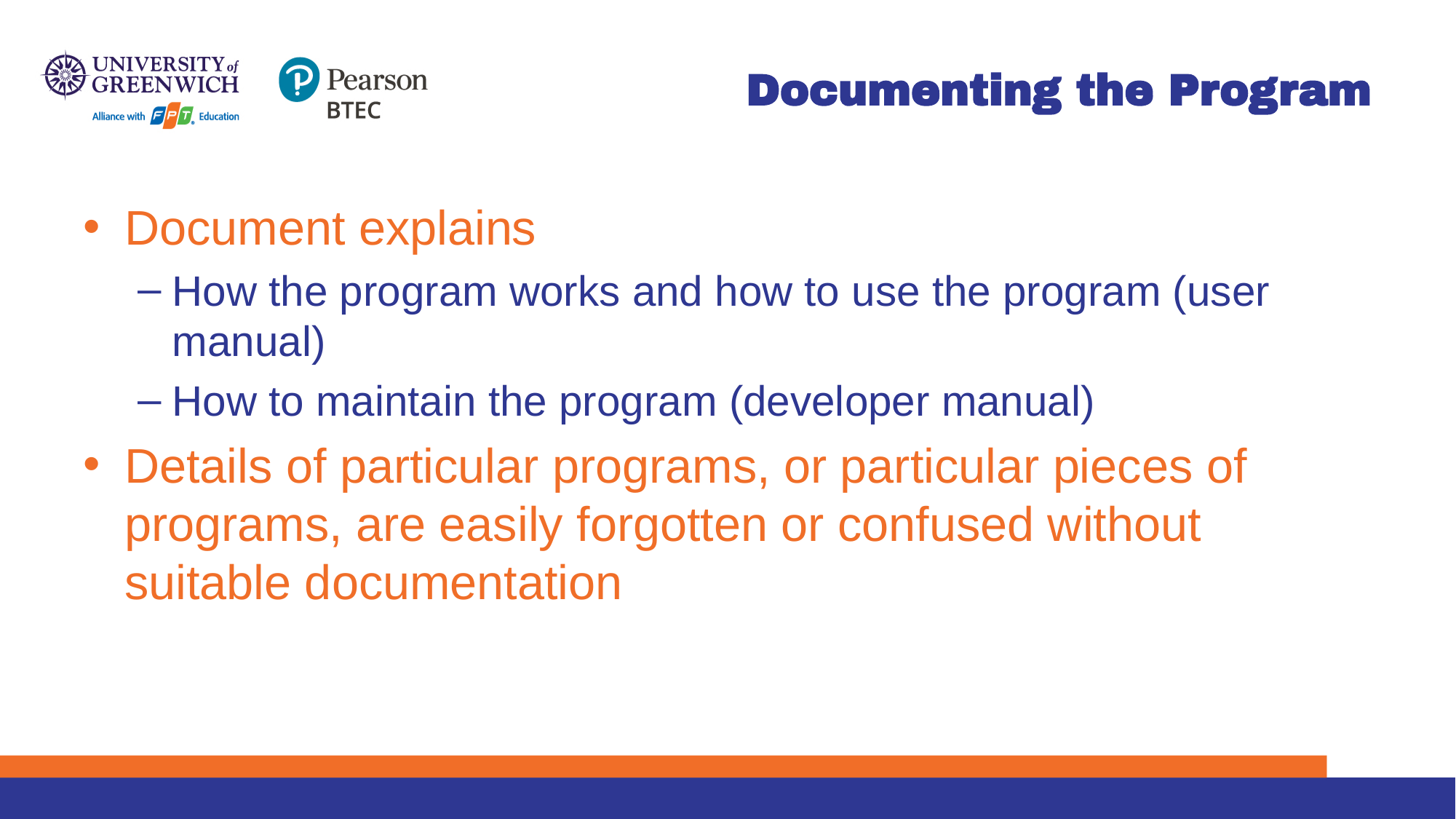

# Documenting the Program
Document explains
How the program works and how to use the program (user manual)
How to maintain the program (developer manual)
Details of particular programs, or particular pieces of programs, are easily forgotten or confused without suitable documentation